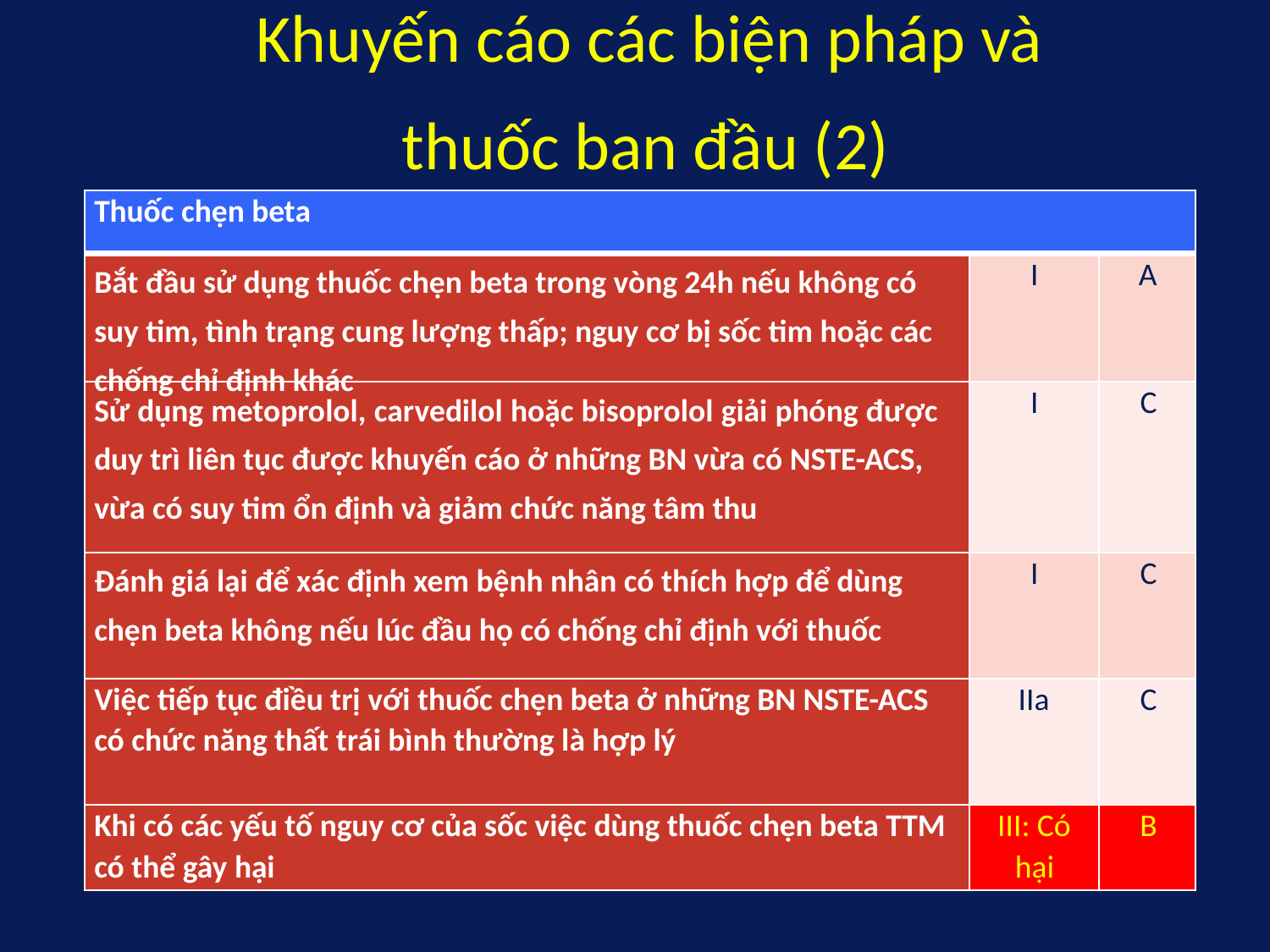

Khuyến cáo các biện pháp và
thuốc ban đầu (2)

Thuốc chẹn beta

Bắt đầu sử dụng thuốc chẹn beta trong vòng 24h nếu không có
suy tim, tình trạng cung lượng thấp; nguy cơ bị sốc tim hoặc các
chống chỉ định khác
I
A

Sử dụng metoprolol, carvedilol hoặc bisoprolol giải phóng được
duy trì liên tục được khuyến cáo ở những BN vừa có NSTE-ACS,
vừa có suy tim ổn định và giảm chức năng tâm thu

I

C

Đánh giá lại để xác định xem bệnh nhân có thích hợp để dùng
chẹn beta không nếu lúc đầu họ có chống chỉ định với thuốc
I
C

Việc tiếp tục điều trị với thuốc chẹn beta ở những BN NSTE-ACS
có chức năng thất trái bình thường là hợp lý
IIa
C

Khi có các yếu tố nguy cơ của sốc việc dùng thuốc chẹn beta TTM
có thể gây hại

III: Có
hại

B